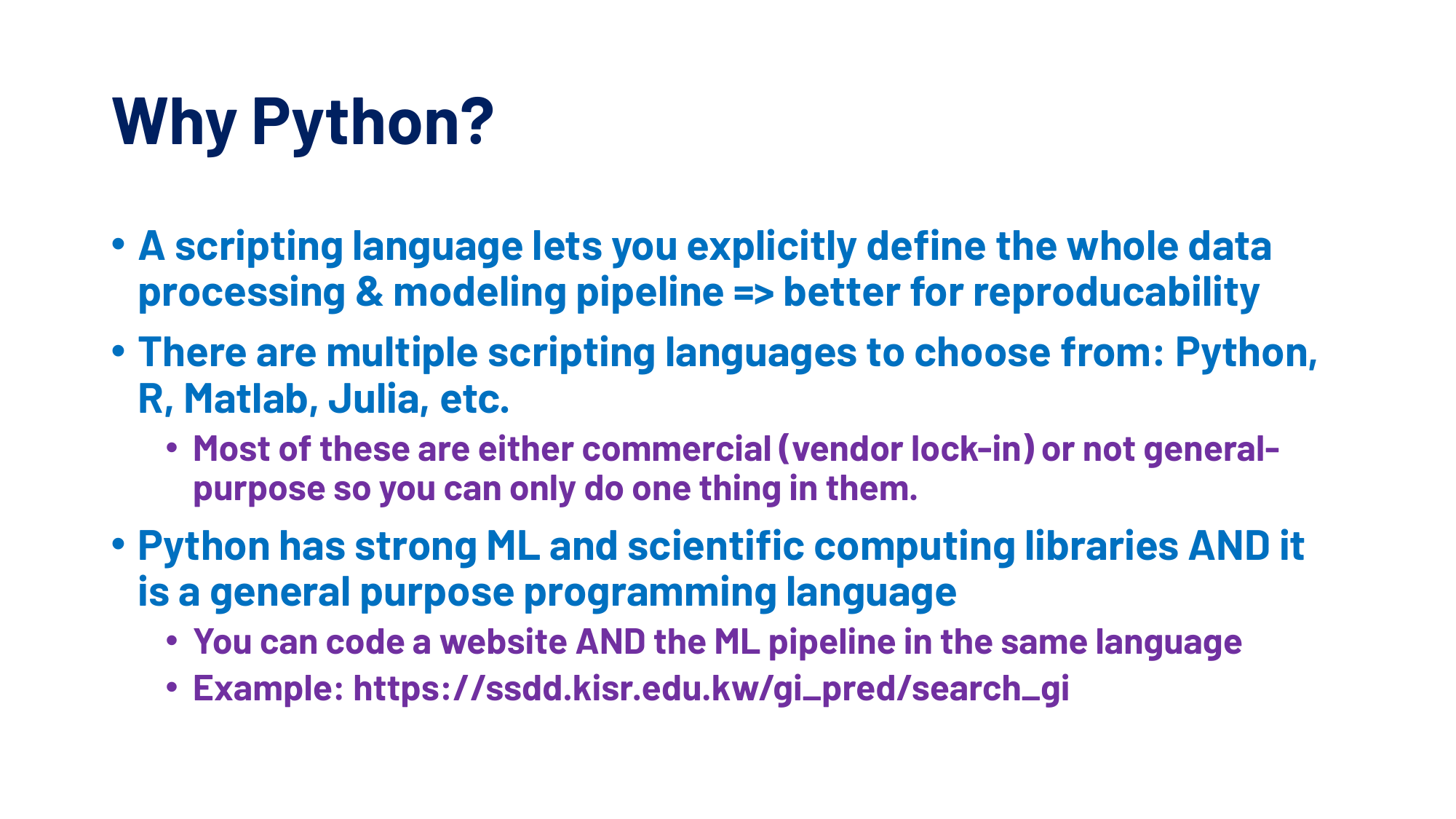

# Why Python?
A scripting language lets you explicitly define the whole data processing & modeling pipeline => better for reproducability
There are multiple scripting languages to choose from: Python, R, Matlab, Julia, etc.
Most of these are either commercial (vendor lock-in) or not general-purpose so you can only do one thing in them.
Python has strong ML and scientific computing libraries AND it is a general purpose programming language
You can code a website AND the ML pipeline in the same language
Example: https://ssdd.kisr.edu.kw/gi_pred/search_gi